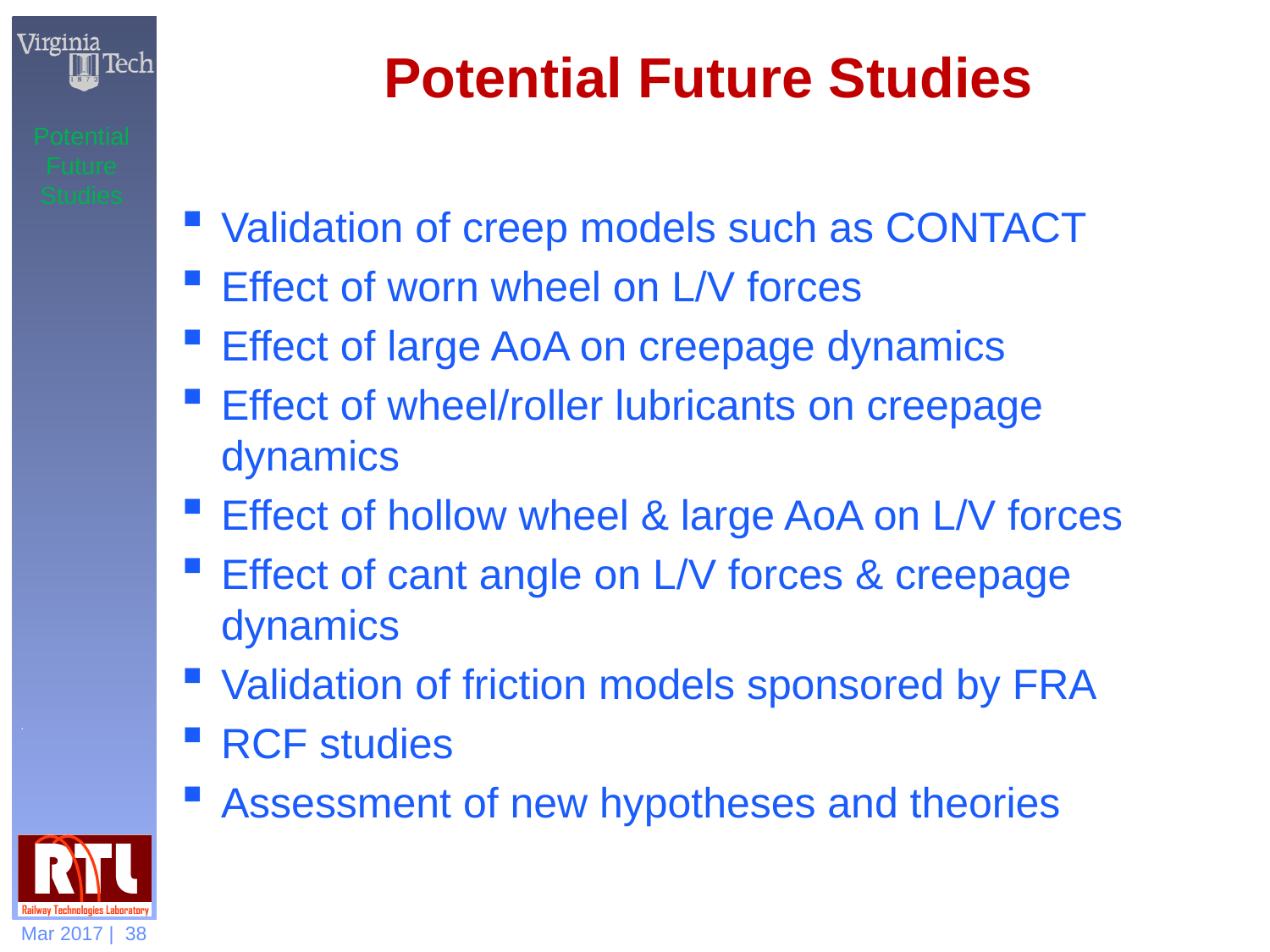

# Potential Future Studies
Potential Future Studies
Validation of creep models such as CONTACT
Effect of worn wheel on L/V forces
Effect of large AoA on creepage dynamics
Effect of wheel/roller lubricants on creepage dynamics
Effect of hollow wheel & large AoA on L/V forces
Effect of cant angle on L/V forces & creepage dynamics
Validation of friction models sponsored by FRA
RCF studies
Assessment of new hypotheses and theories